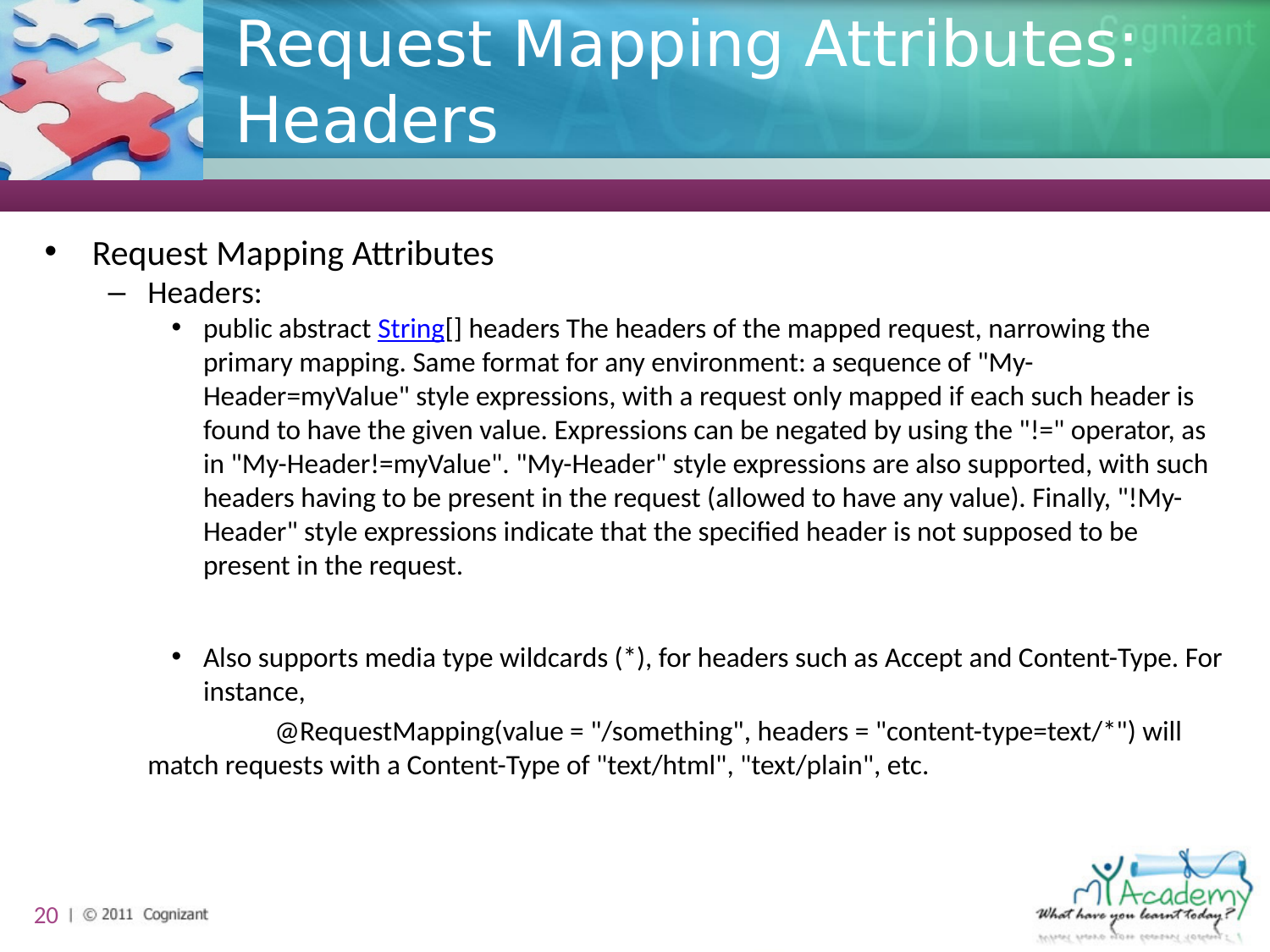

# Request Mapping Attributes: Headers
Request Mapping Attributes
Headers:
public abstract String[] headers The headers of the mapped request, narrowing the primary mapping. Same format for any environment: a sequence of "My-Header=myValue" style expressions, with a request only mapped if each such header is found to have the given value. Expressions can be negated by using the "!=" operator, as in "My-Header!=myValue". "My-Header" style expressions are also supported, with such headers having to be present in the request (allowed to have any value). Finally, "!My-Header" style expressions indicate that the specified header is not supposed to be present in the request.

Also supports media type wildcards (*), for headers such as Accept and Content-Type. For instance,
		@RequestMapping(value = "/something", headers = "content-type=text/*") will match requests with a Content-Type of "text/html", "text/plain", etc.

20